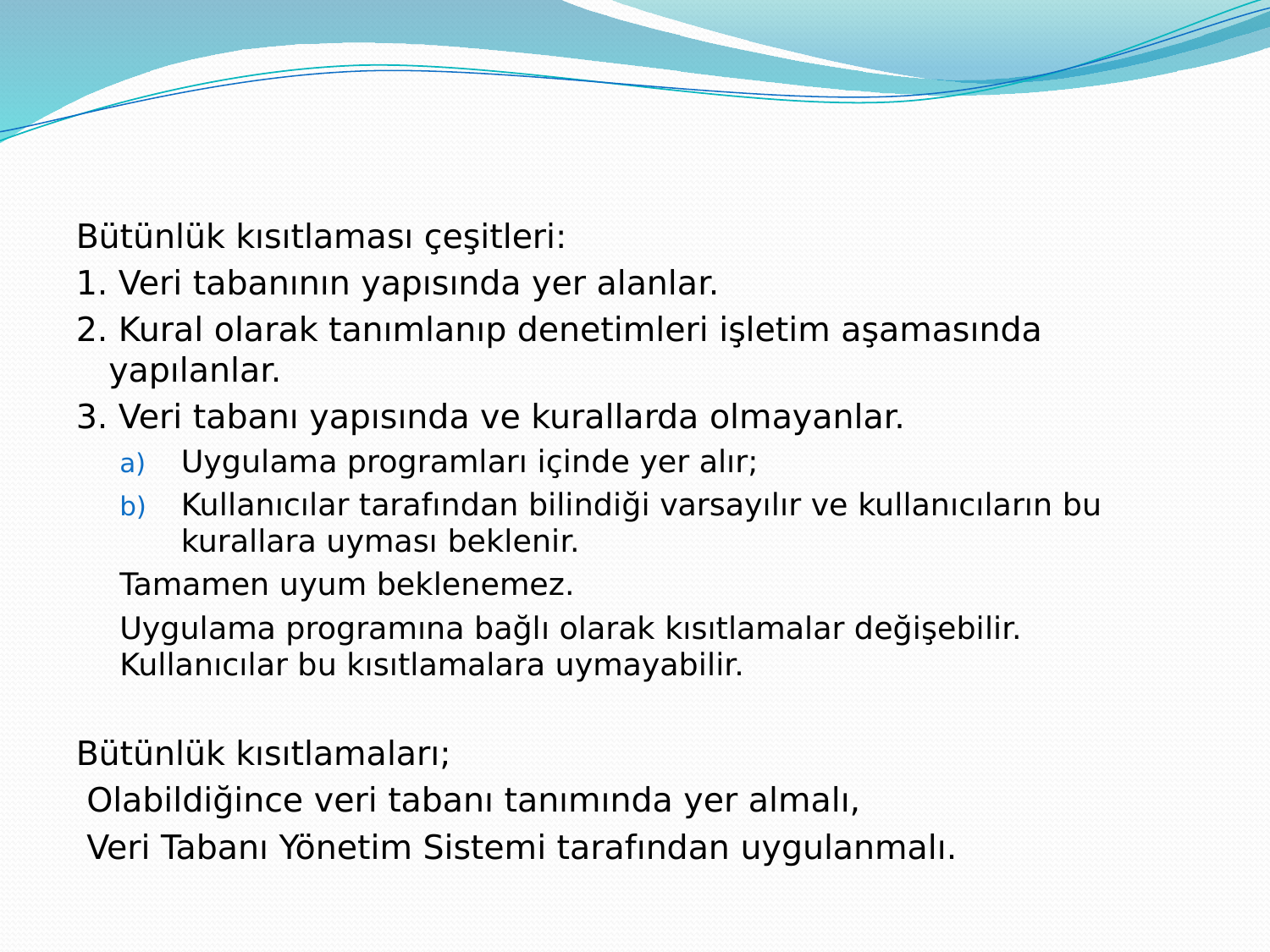

Bütünlük kısıtlaması çeşitleri:
1. Veri tabanının yapısında yer alanlar.
2. Kural olarak tanımlanıp denetimleri işletim aşamasında yapılanlar.
3. Veri tabanı yapısında ve kurallarda olmayanlar.
Uygulama programları içinde yer alır;
Kullanıcılar tarafından bilindiği varsayılır ve kullanıcıların bu kurallara uyması beklenir.
Tamamen uyum beklenemez.
Uygulama programına bağlı olarak kısıtlamalar değişebilir. Kullanıcılar bu kısıtlamalara uymayabilir.

Bütünlük kısıtlamaları;
 Olabildiğince veri tabanı tanımında yer almalı,
 Veri Tabanı Yönetim Sistemi tarafından uygulanmalı.